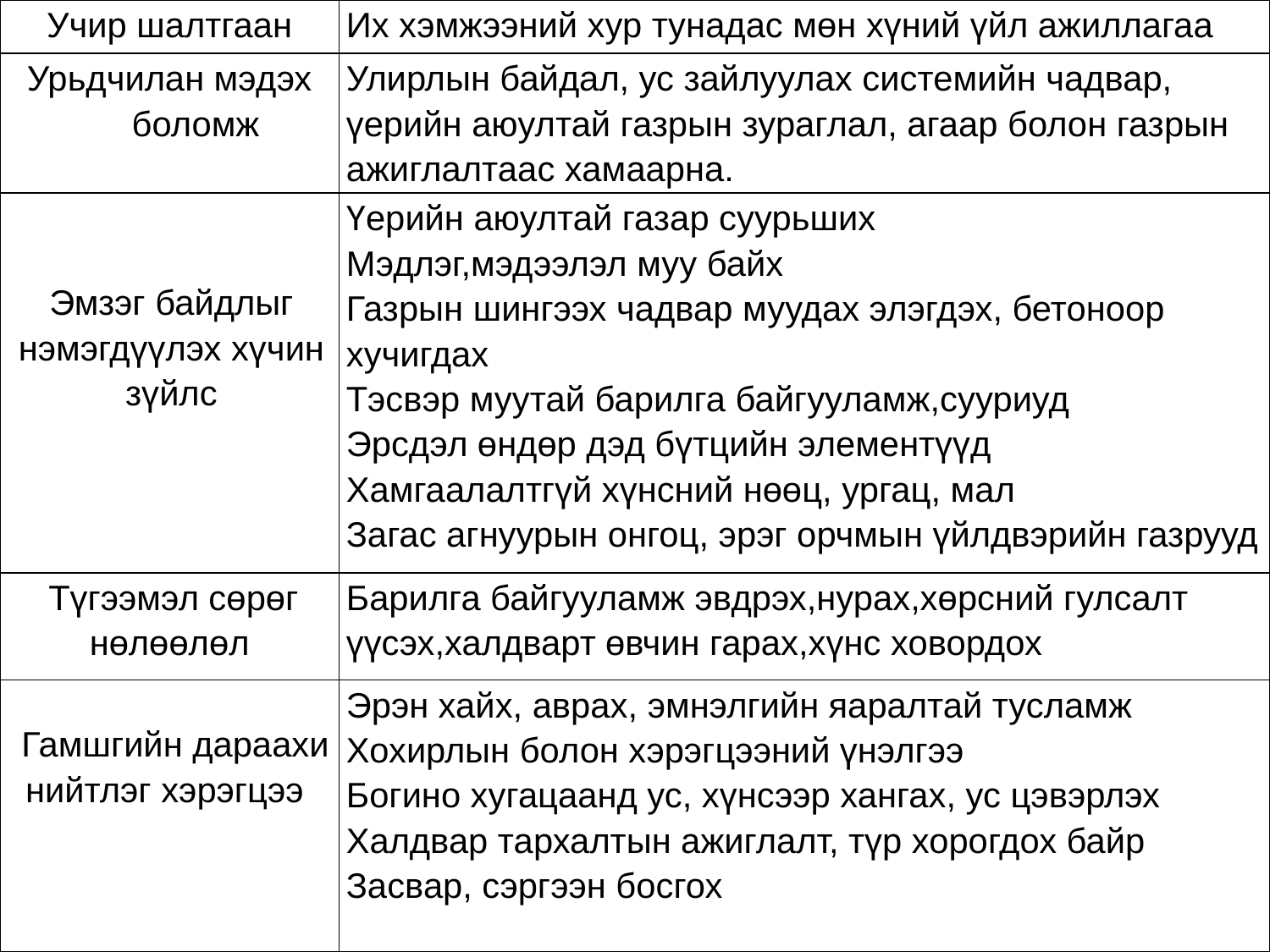

| Учир шалтгаан | Их хэмжээний хур тунадас мөн хүний үйл ажиллагаа |
| --- | --- |
| Урьдчилан мэдэх боломж | Улирлын байдал, ус зайлуулах системийн чадвар, үерийн аюултай газрын зураглал, агаар болон газрын ажиглалтаас хамаарна. |
| Эмзэг байдлыг нэмэгдүүлэх хүчин зүйлс | Үерийн аюултай газар суурьших Мэдлэг,мэдээлэл муу байх Газрын шингээх чадвар муудах элэгдэх, бетоноор хучигдах Тэсвэр муутай барилга байгууламж,сууриуд Эрсдэл өндөр дэд бүтцийн элементүүд Хамгаалалтгүй хүнсний нөөц, ургац, мал Загас агнуурын онгоц, эрэг орчмын үйлдвэрийн газрууд |
| Түгээмэл сөрөг нөлөөлөл | Барилга байгууламж эвдрэх,нурах,хөрсний гулсалт үүсэх,халдварт өвчин гарах,хүнс ховордох |
| Гамшгийн дараахи нийтлэг хэрэгцээ | Эрэн хайх, аврах, эмнэлгийн яаралтай тусламж Хохирлын болон хэрэгцээний үнэлгээ Богино хугацаанд ус, хүнсээр хангах, ус цэвэрлэх Халдвар тархалтын ажиглалт, түр хорогдох байр Засвар, сэргээн босгох |